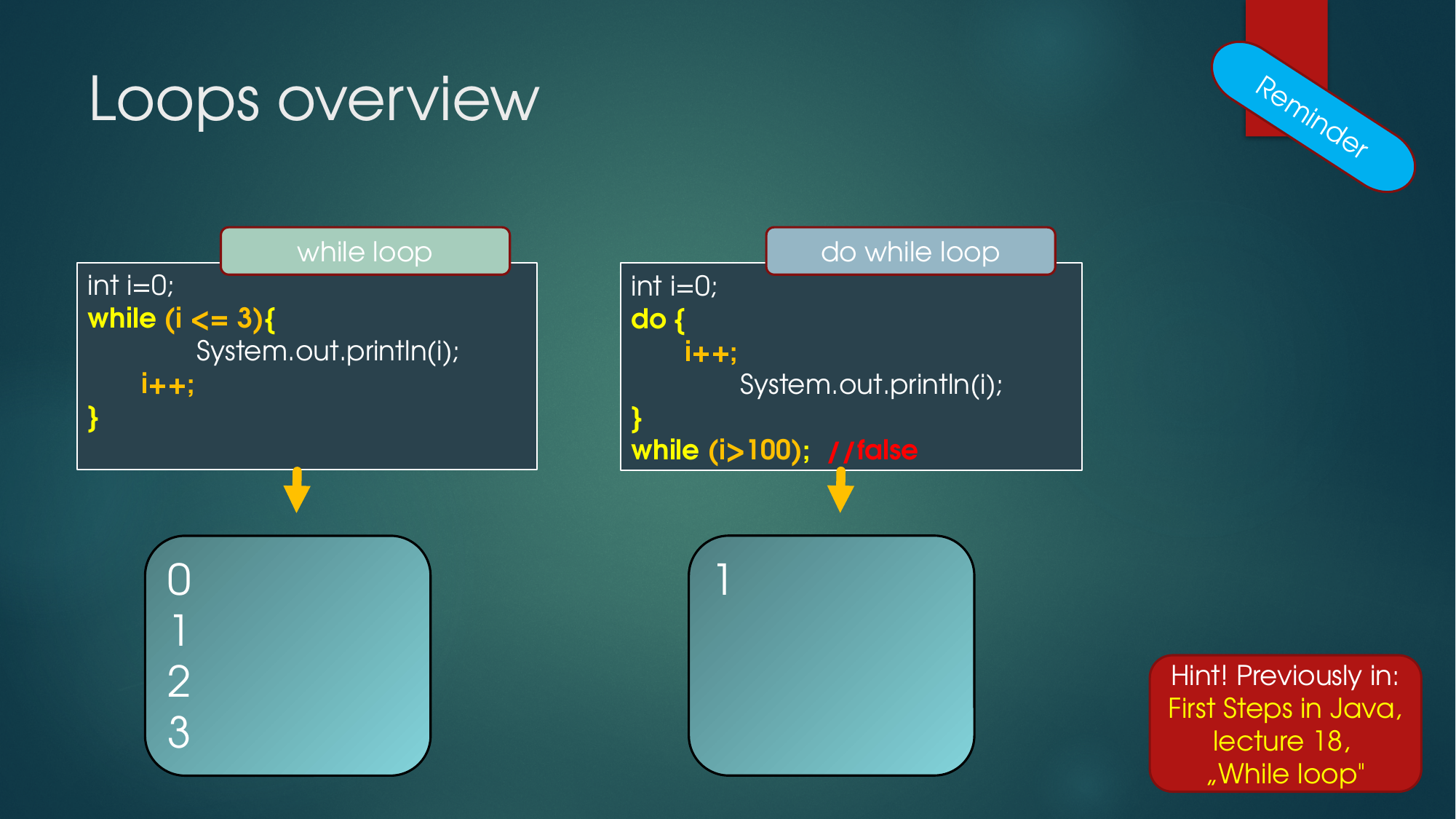

# Loops overview
Reminder
while loop
do while loop
int i=0;
while (i <= 3){
	System.out.println(i);
       i++;
}

int i=0;
do {
       i++;
	System.out.println(i);
}
while (i>100);  //false
1
0
1
2
3
Hint! Previously in:
First Steps in Java, lecture 18,
„While loop"